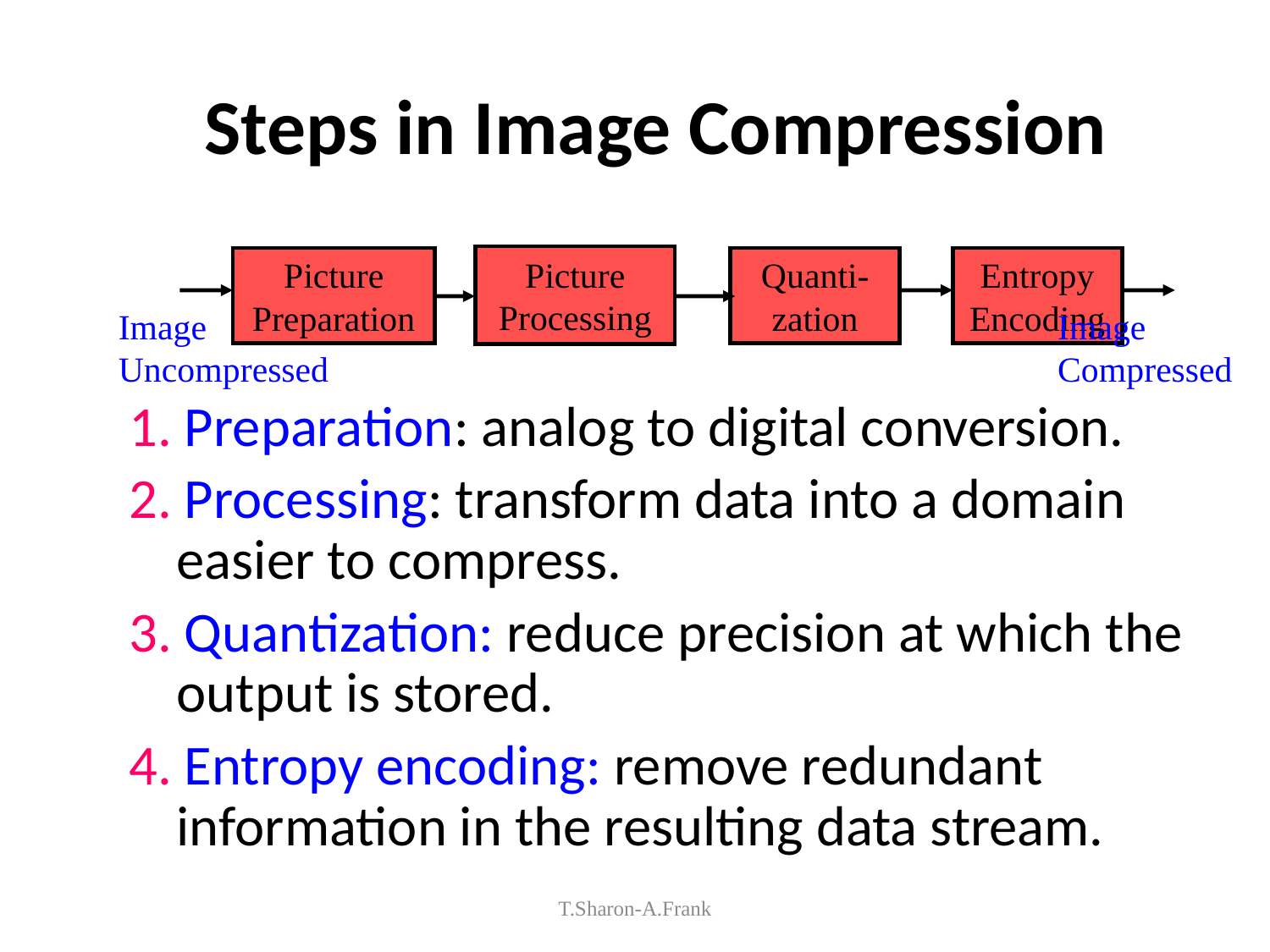

# Steps in Image Compression
Picture
Processing
Picture
Preparation
Quanti-
zation
Entropy
Encoding

Image Uncompressed
Image Compressed
1. Preparation: analog to digital conversion.
2. Processing: transform data into a domain easier to compress.
3. Quantization: reduce precision at which the output is stored.
4. Entropy encoding: remove redundant information in the resulting data stream.
T.Sharon-A.Frank